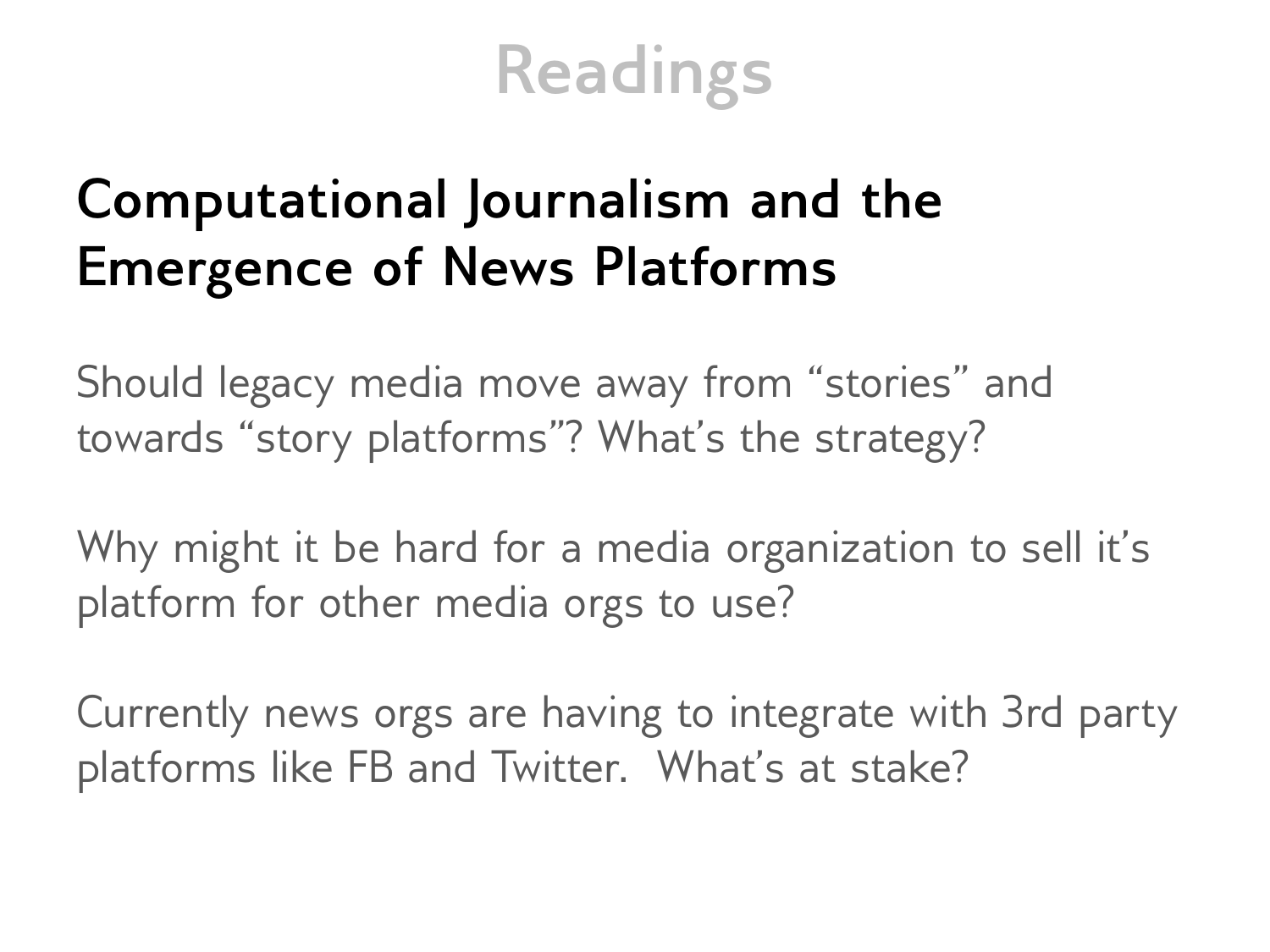

# Readings
Computational Journalism and the Emergence of News Platforms

Should legacy media move away from “stories” and towards “story platforms”? What’s the strategy?

Why might it be hard for a media organization to sell it’s platform for other media orgs to use?

Currently news orgs are having to integrate with 3rd party platforms like FB and Twitter.  What’s at stake?